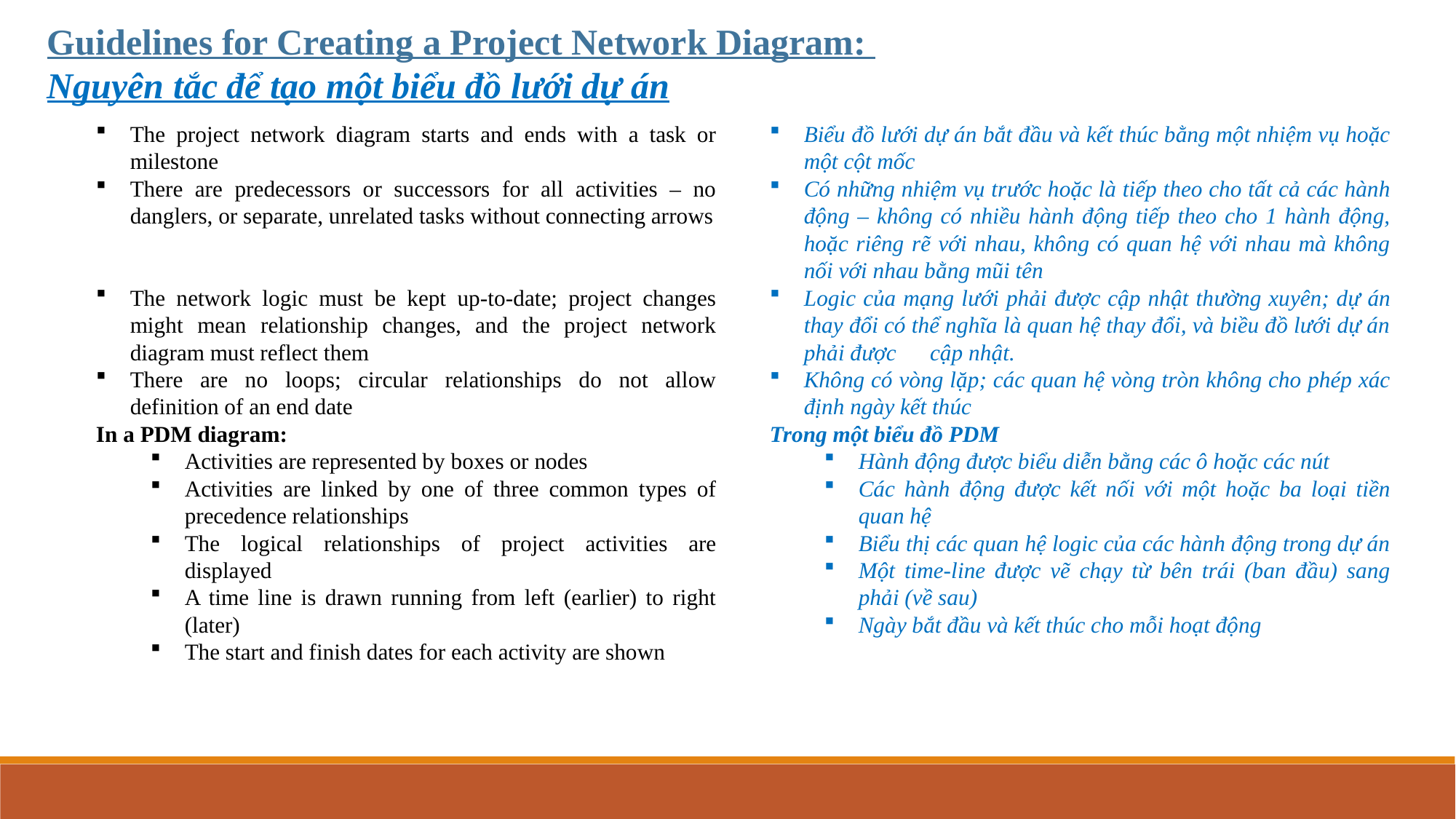

Guidelines for Creating a Project Network Diagram:
Nguyên tắc để tạo một biểu đồ lưới dự án

The project network diagram starts and ends with a task or milestone
There are predecessors or successors for all activities – no danglers, or separate, unrelated tasks without connecting arrows

The network logic must be kept up-to-date; project changes might mean relationship changes, and the project network diagram must reflect them
There are no loops; circular relationships do not allow definition of an end date
In a PDM diagram:
Activities are represented by boxes or nodes
Activities are linked by one of three common types of precedence relationships
The logical relationships of project activities are displayed
A time line is drawn running from left (earlier) to right (later)
The start and finish dates for each activity are shown

Biểu đồ lưới dự án bắt đầu và kết thúc bằng một nhiệm vụ hoặc một cột mốc
Có những nhiệm vụ trước hoặc là tiếp theo cho tất cả các hành động – không có nhiều hành động tiếp theo cho 1 hành động, hoặc riêng rẽ với nhau, không có quan hệ với nhau mà không nối với nhau bằng mũi tên
Logic của mạng lưới phải được cập nhật thường xuyên; dự án thay đổi có thể nghĩa là quan hệ thay đổi, và biều đồ lưới dự án phải được      cập nhật.
Không có vòng lặp; các quan hệ vòng tròn không cho phép xác định ngày kết thúc
Trong một biểu đồ PDM
Hành động được biểu diễn bằng các ô hoặc các nút
Các hành động được kết nối với một hoặc ba loại tiền quan hệ
Biểu thị các quan hệ logic của các hành động trong dự án
Một time-line được vẽ chạy từ bên trái (ban đầu) sang phải (về sau)
Ngày bắt đầu và kết thúc cho mỗi hoạt động